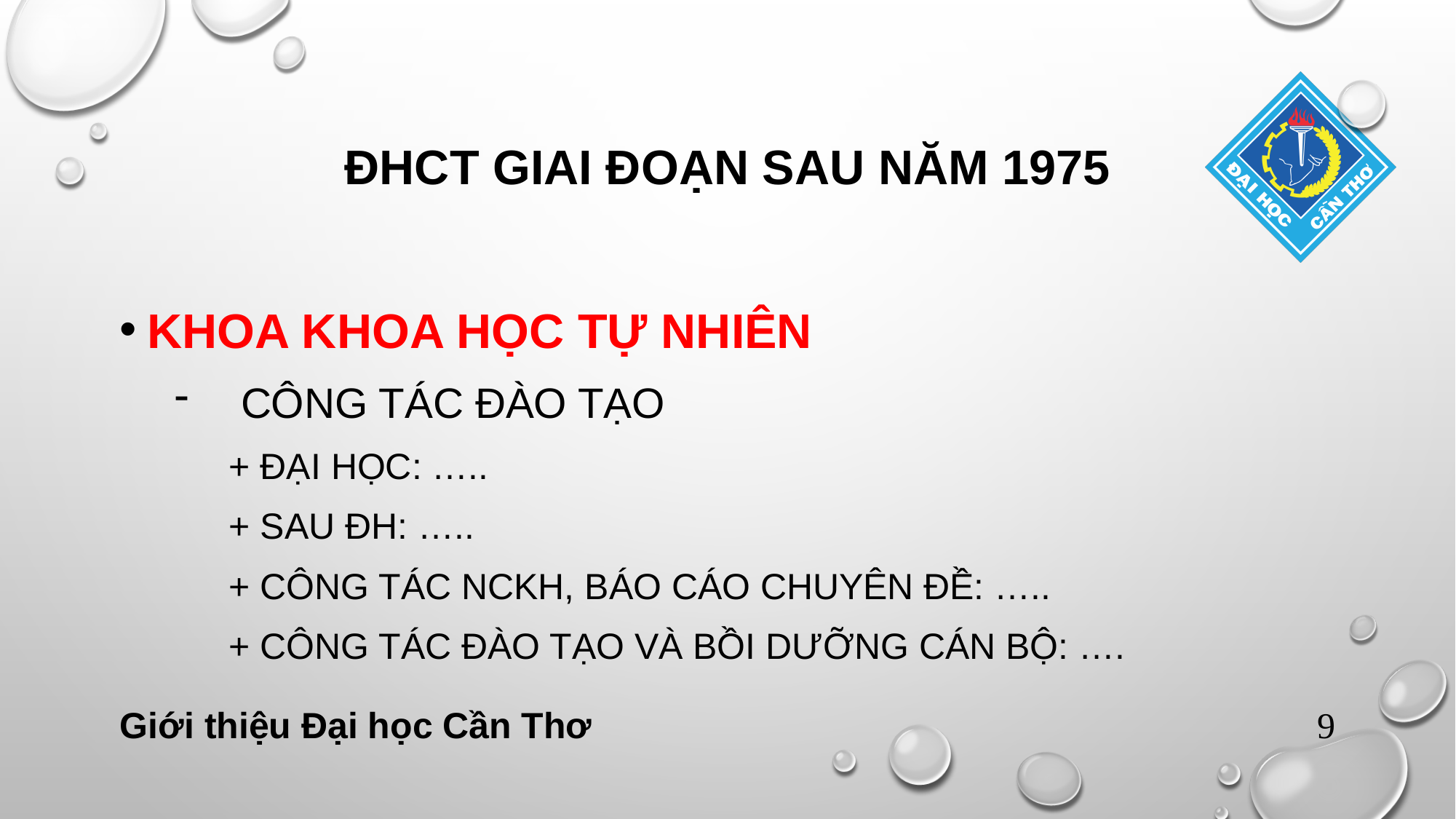

# ĐHCT GIAI ĐOẠN SAU NĂM 1975
KHOA KHOA HỌC TỰ NHIÊN
 CÔNG TÁC ĐÀO TẠO
+ ĐẠI HỌC: …..
+ SAU ĐH: …..
+ CÔNG TÁC NCKH, BÁO CÁO CHUYÊN ĐỀ: …..
+ CÔNG TÁC ĐÀO TẠO VÀ BỒI DƯỠNG CÁN BỘ: ….
Giới thiệu Đại học Cần Thơ
9